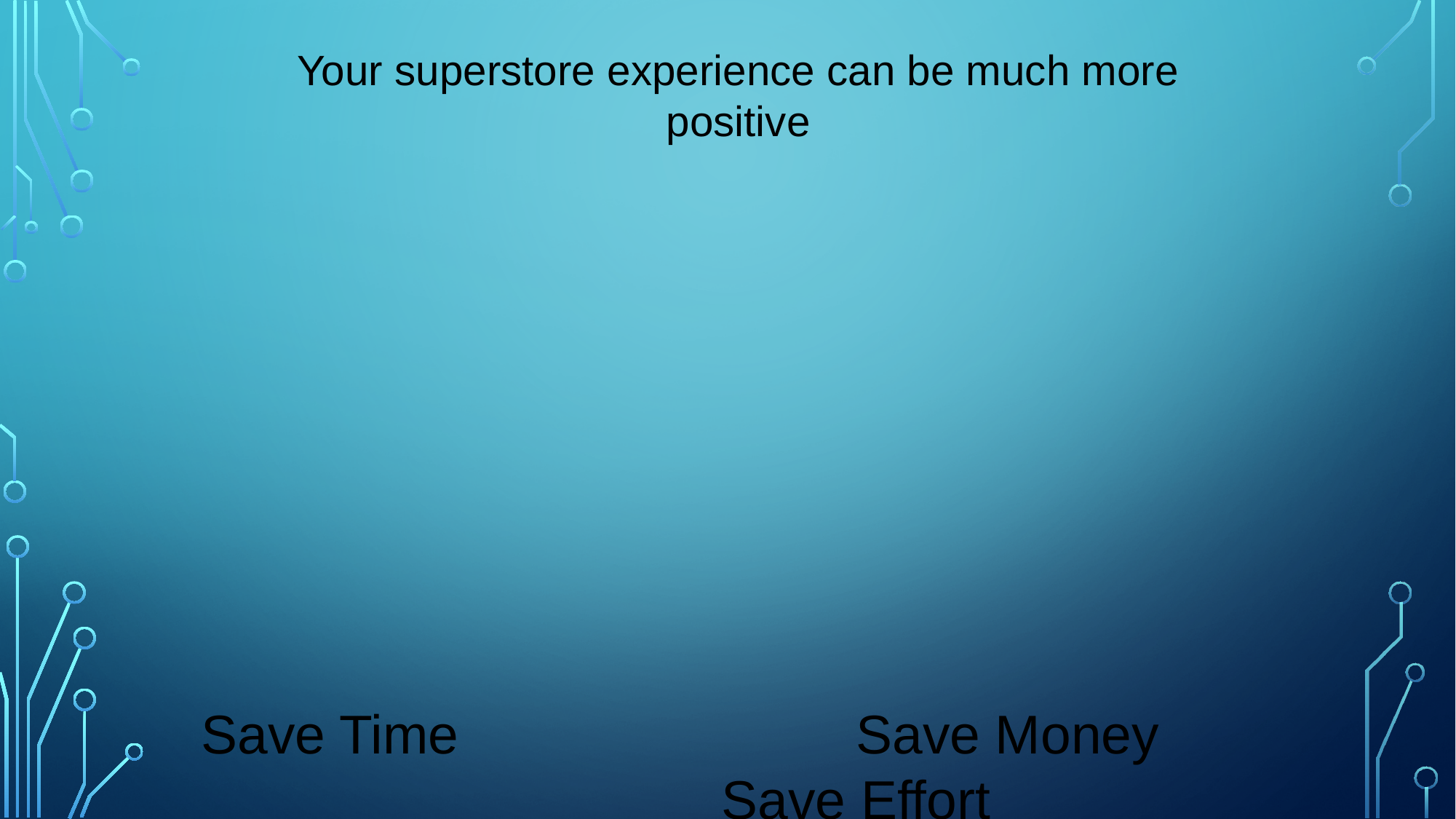

Your superstore experience can be much more positive
Save Time				Save Money				Save Effort